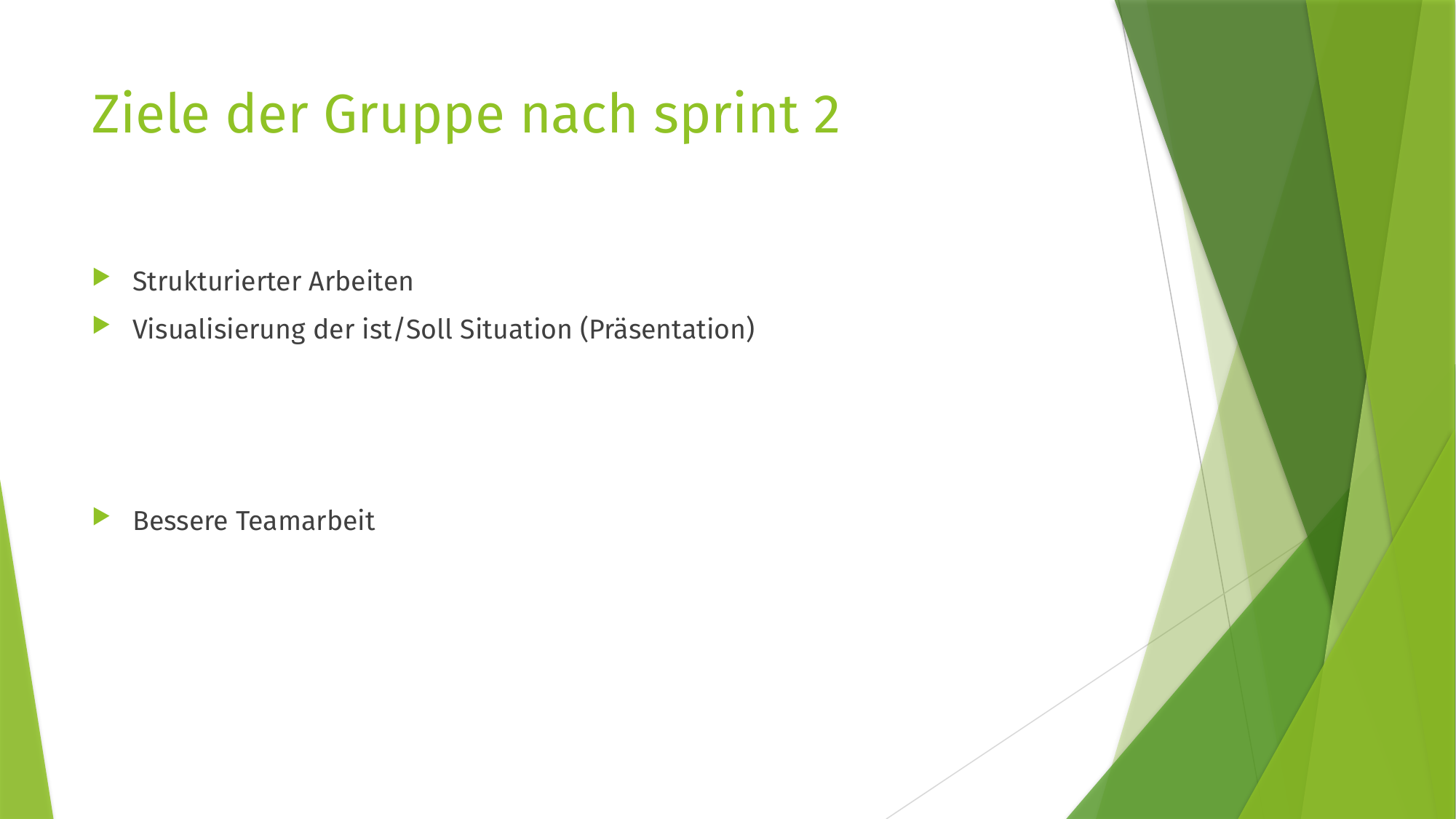

# Ziele der Gruppe nach sprint 2
Strukturierter Arbeiten
Visualisierung der ist/Soll Situation (Präsentation)

Bessere Teamarbeit